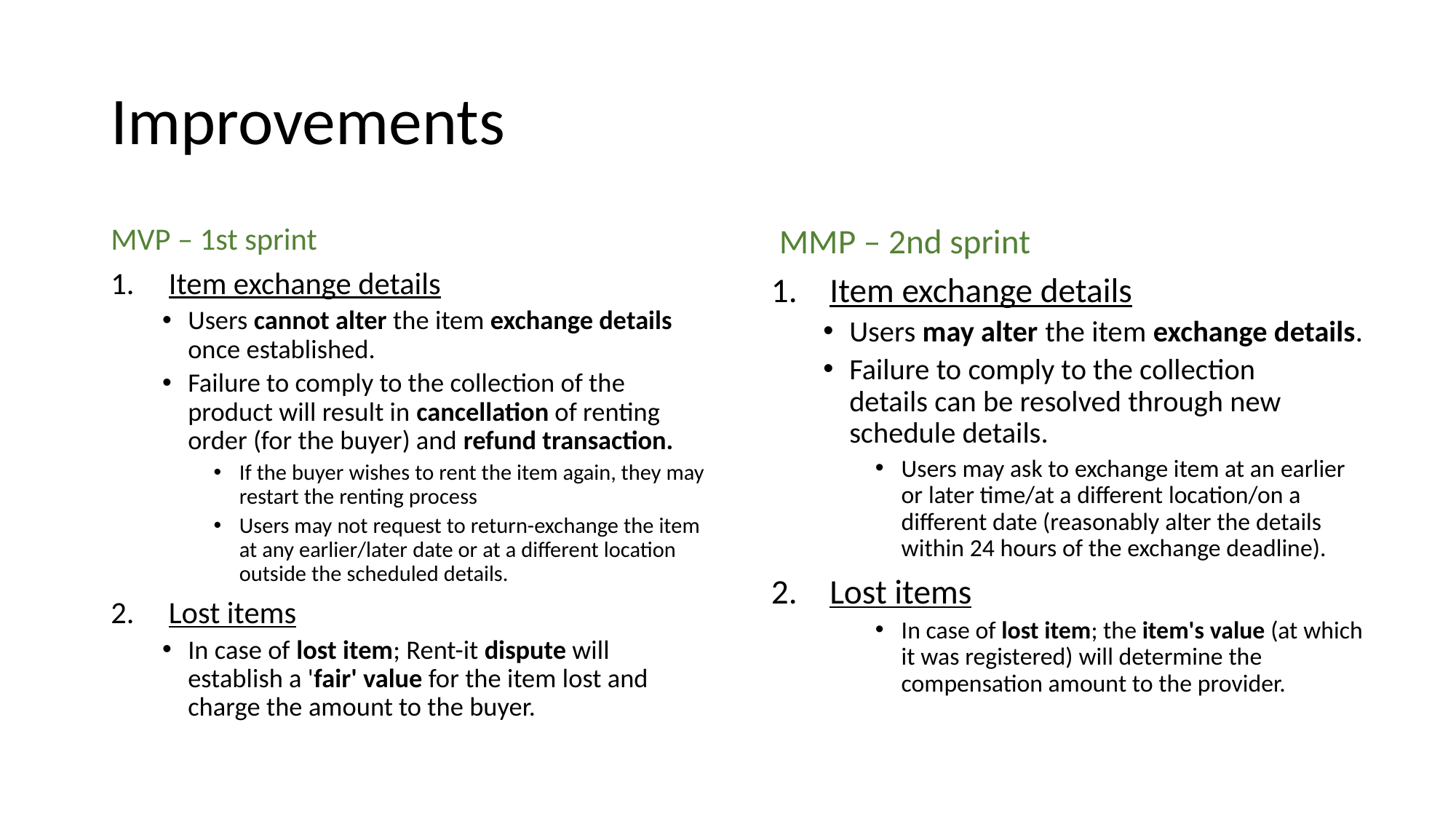

# Improvements
MVP – 1st sprint
Item exchange details
Users cannot alter the item exchange details once established.
Failure to comply to the collection of the product will result in cancellation of renting order (for the buyer) and refund transaction.
If the buyer wishes to rent the item again, they may restart the renting process
Users may not request to return-exchange the item at any earlier/later date or at a different location outside the scheduled details.
Lost items
In case of lost item; Rent-it dispute will establish a 'fair' value for the item lost and charge the amount to the buyer.
 MMP – 2nd sprint
Item exchange details
Users may alter the item exchange details.
Failure to comply to the collection details can be resolved through new schedule details.
Users may ask to exchange item at an earlier or later time/at a different location/on a different date (reasonably alter the details within 24 hours of the exchange deadline).
Lost items
In case of lost item; the item's value (at which it was registered) will determine the compensation amount to the provider.